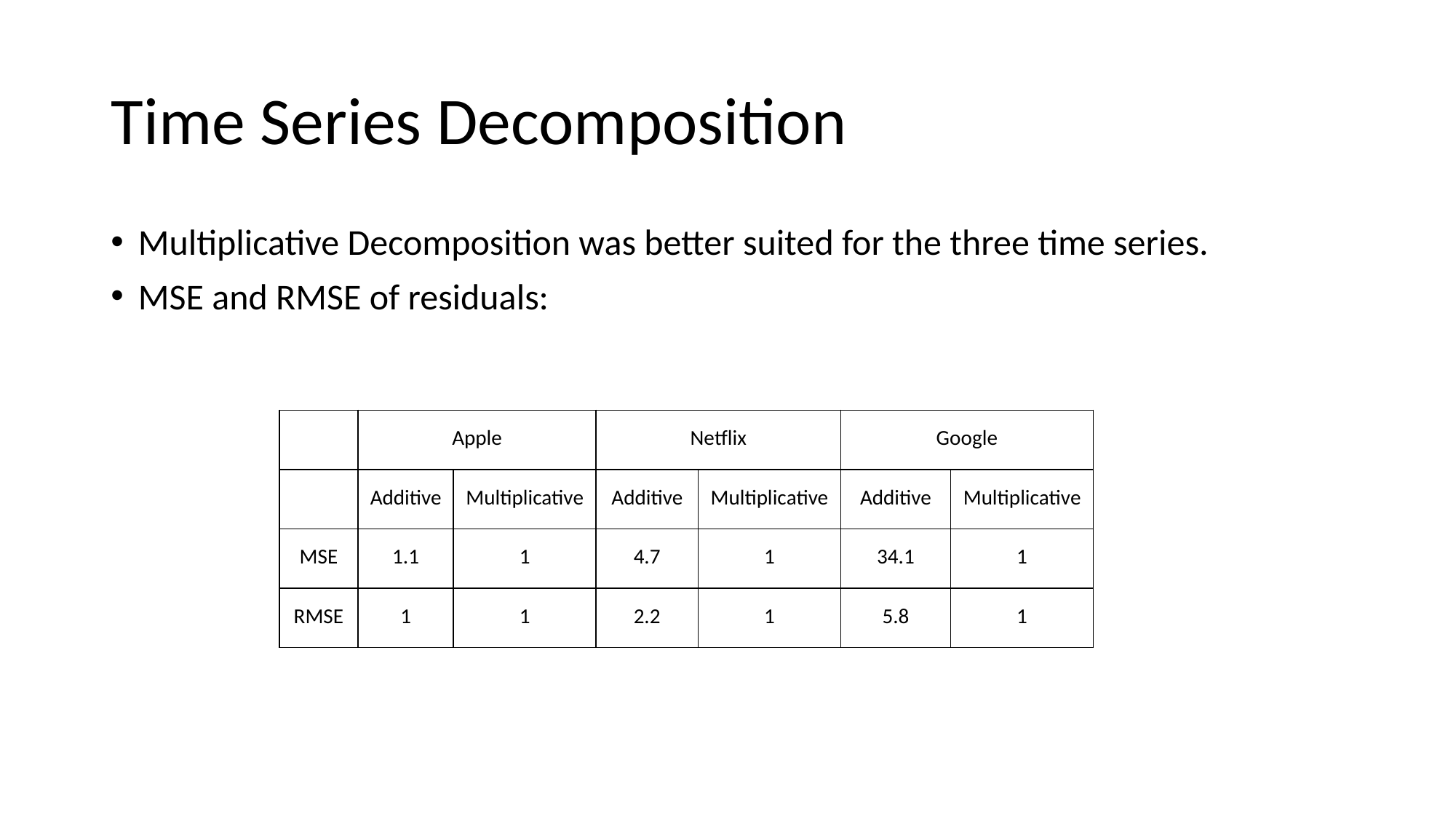

# Time Series Decomposition
Multiplicative Decomposition was better suited for the three time series.
MSE and RMSE of residuals:

|  | Apple |  | Netflix |  | Google |  |
| --- | --- | --- | --- | --- | --- | --- |
|  | Additive | Multiplicative | Additive | Multiplicative | Additive | Multiplicative |
| MSE | 1.1 | 1 | 4.7 | 1 | 34.1 | 1 |
| RMSE | 1 | 1 | 2.2 | 1 | 5.8 | 1 |